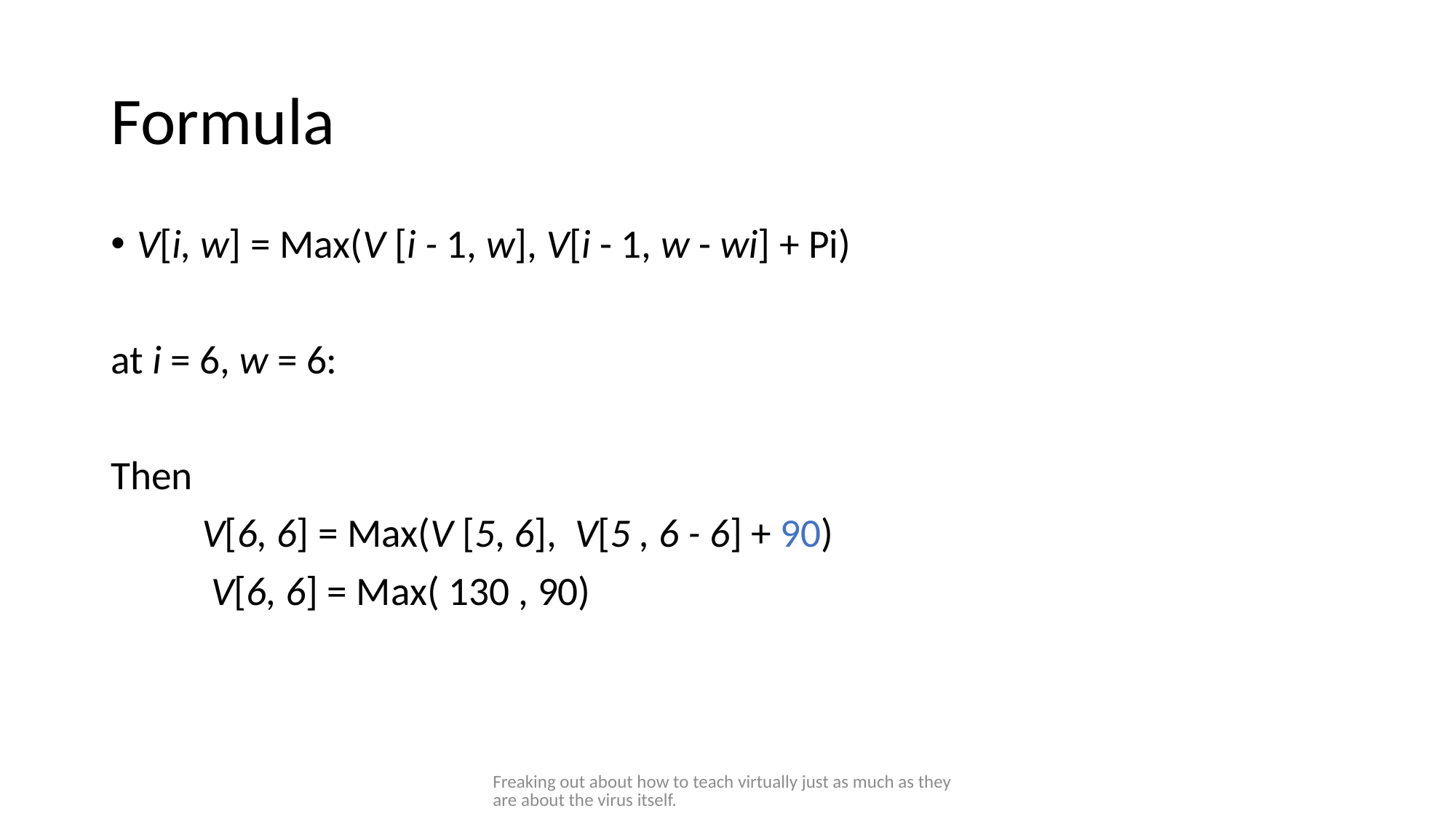

# Formula
V[i, w] = Max(V [i - 1, w], V[i - 1, w - wi] + Pi)

at i = 6, w = 6:

Then
          V[6, 6] = Max(V [5, 6],  V[5 , 6 - 6] + 90)
           V[6, 6] = Max( 130 , 90)

Freaking out about how to teach virtually just as much as they are about the virus itself.